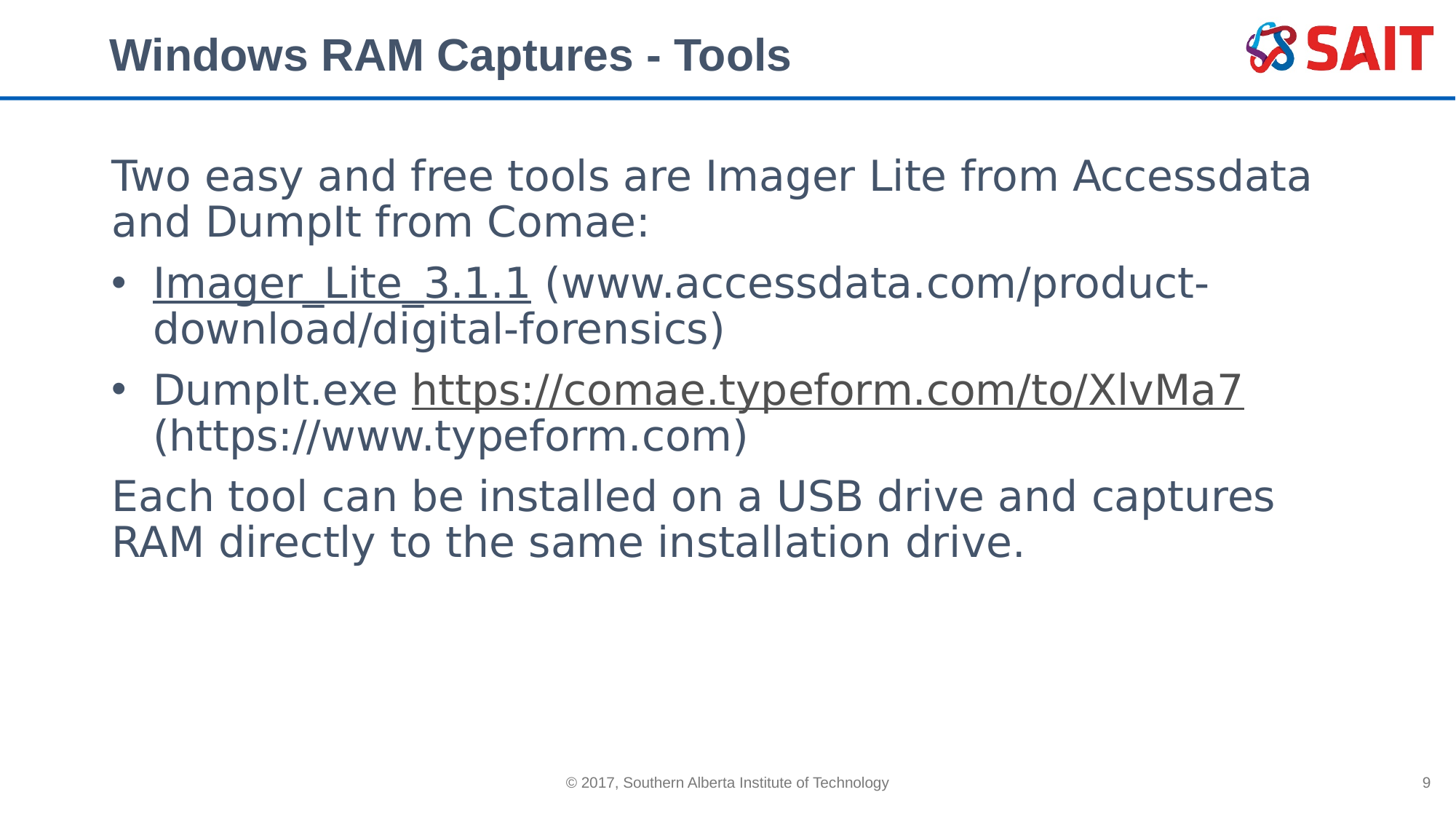

# Windows RAM Captures - Tools
Two easy and free tools are Imager Lite from Accessdata and DumpIt from Comae:
Imager_Lite_3.1.1 (www.accessdata.com/product-download/digital-forensics)
DumpIt.exe https://comae.typeform.com/to/XlvMa7 (https://www.typeform.com)
Each tool can be installed on a USB drive and captures RAM directly to the same installation drive.